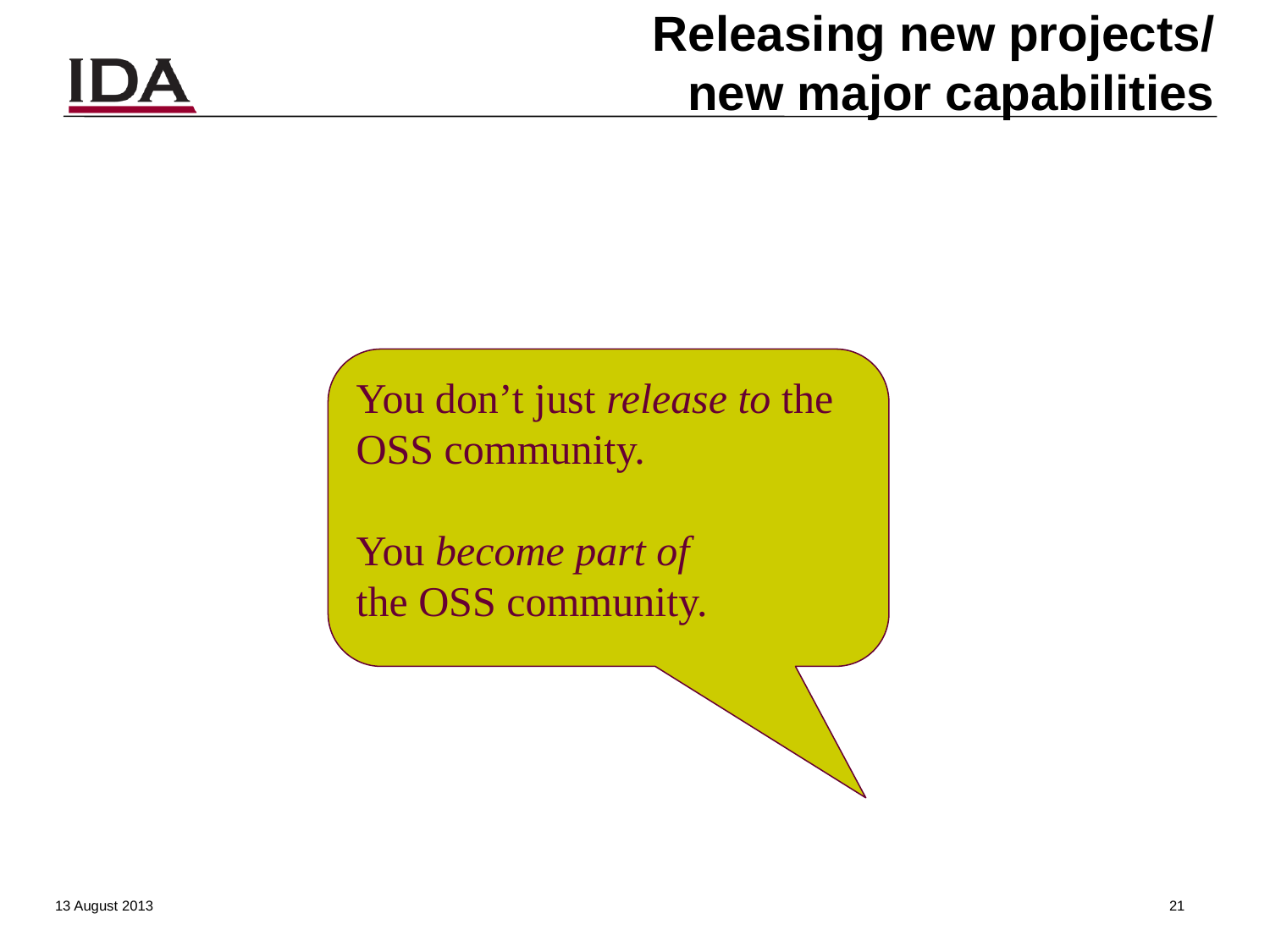

# Releasing new projects/ new major capabilities
You don’t just release to the
OSS community.
You become part of
the OSS community.
13 August 2013
21